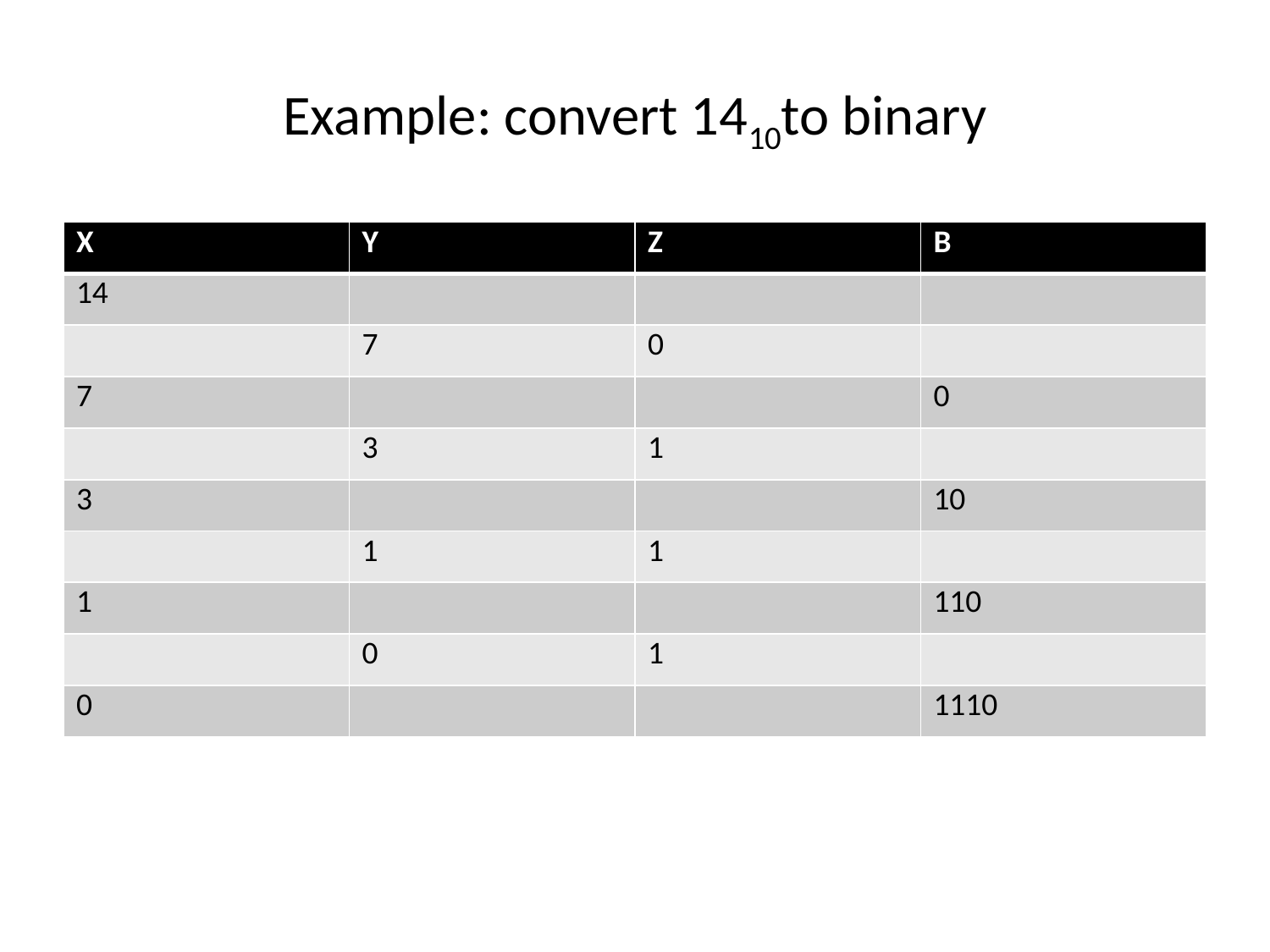

# Example: convert 1410to binary
| X | Y | Z | B |
| --- | --- | --- | --- |
| 14 |  |  |  |
|  | 7 | 0 |  |
| 7 |  |  | 0 |
|  | 3 | 1 |  |
| 3 |  |  | 10 |
|  | 1 | 1 |  |
| 1 |  |  | 110 |
|  | 0 | 1 |  |
| 0 |  |  | 1110 |